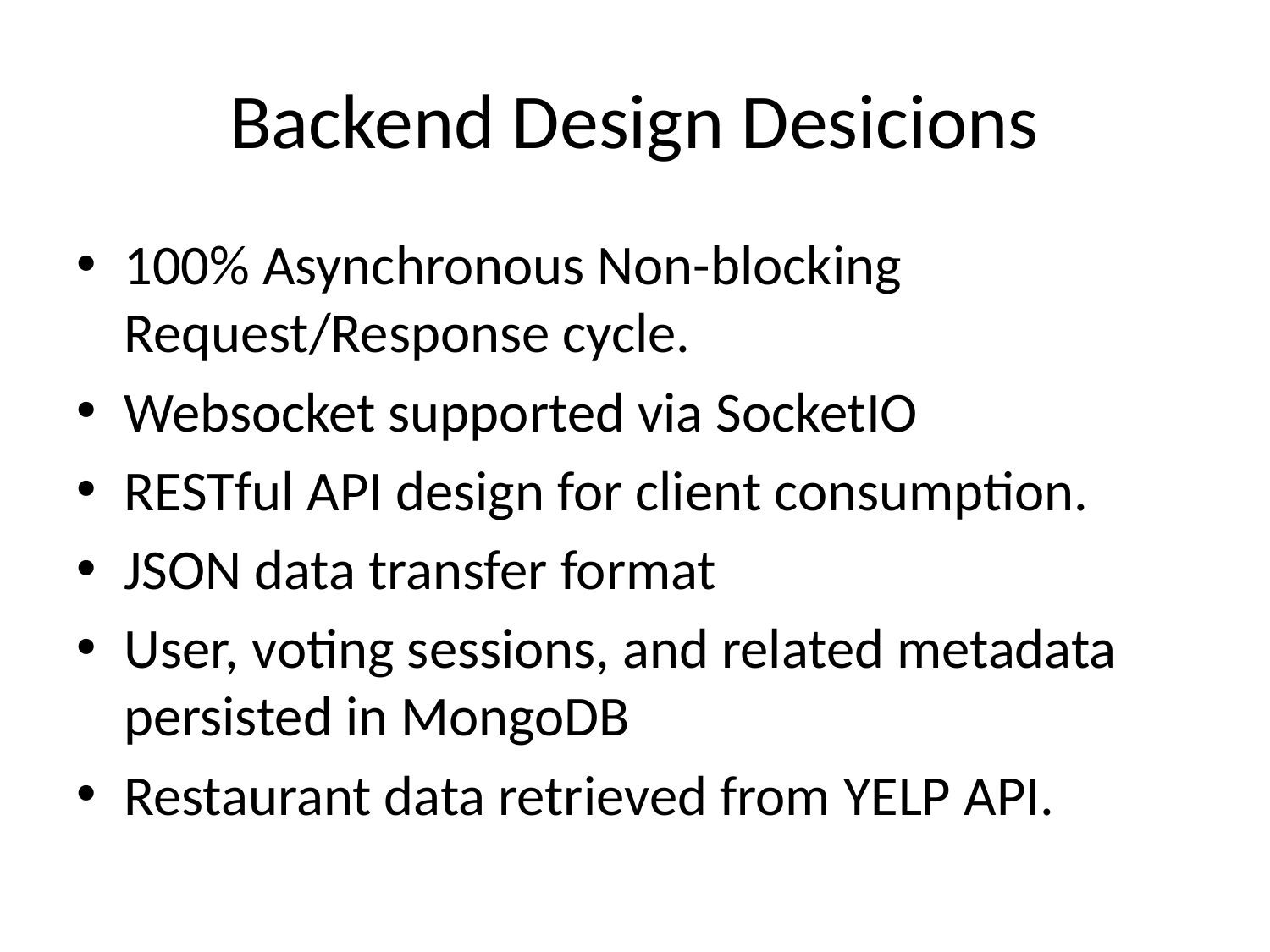

# Backend Design Desicions
100% Asynchronous Non-blocking Request/Response cycle.
Websocket supported via SocketIO
RESTful API design for client consumption.
JSON data transfer format
User, voting sessions, and related metadata persisted in MongoDB
Restaurant data retrieved from YELP API.